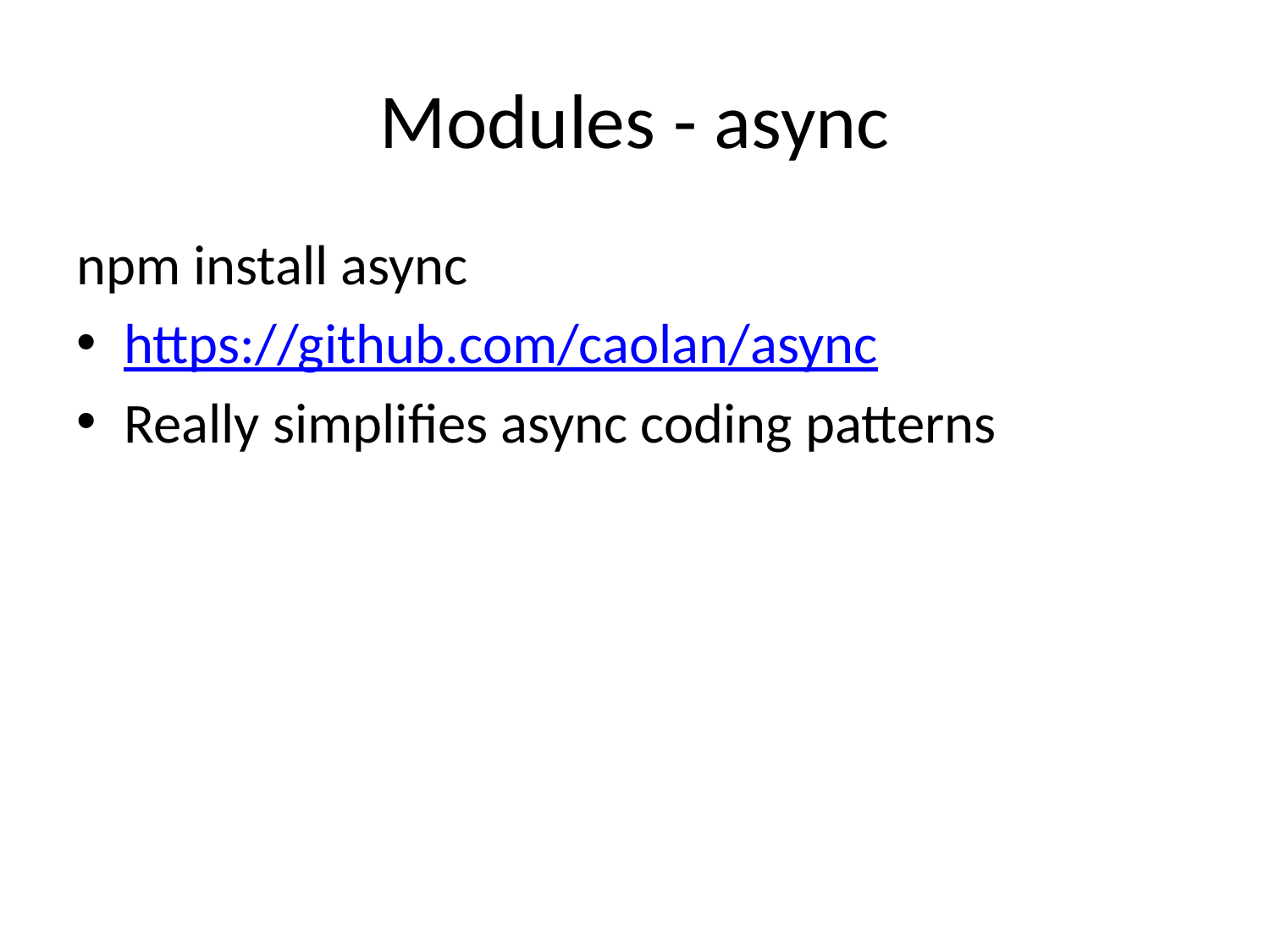

# Modules - async
npm install async
https://github.com/caolan/async
Really simplifies async coding patterns